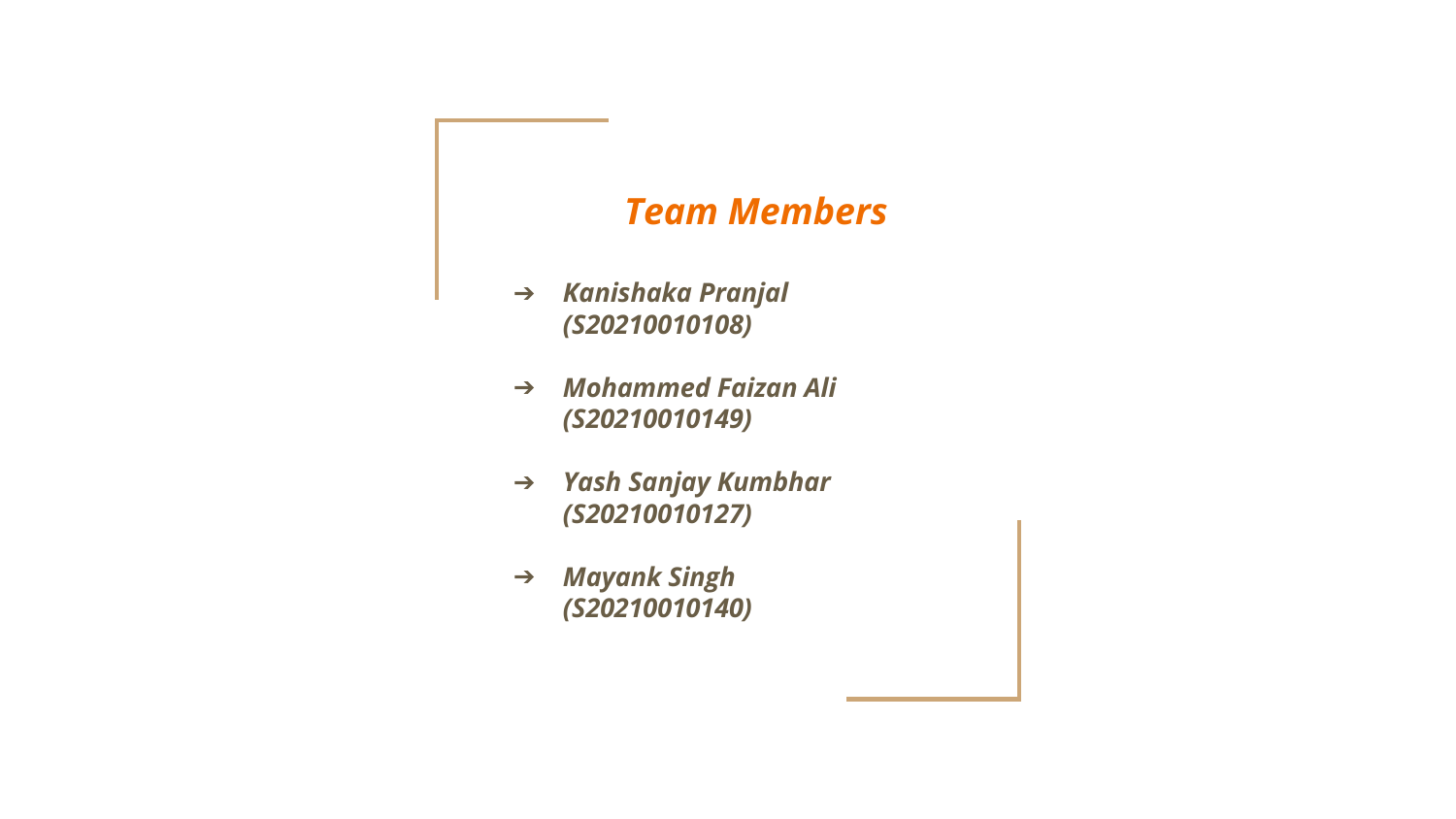

#
Team Members
Kanishaka Pranjal
(S20210010108)

Mohammed Faizan Ali
(S20210010149)

Yash Sanjay Kumbhar (S20210010127)

Mayank Singh
(S20210010140)